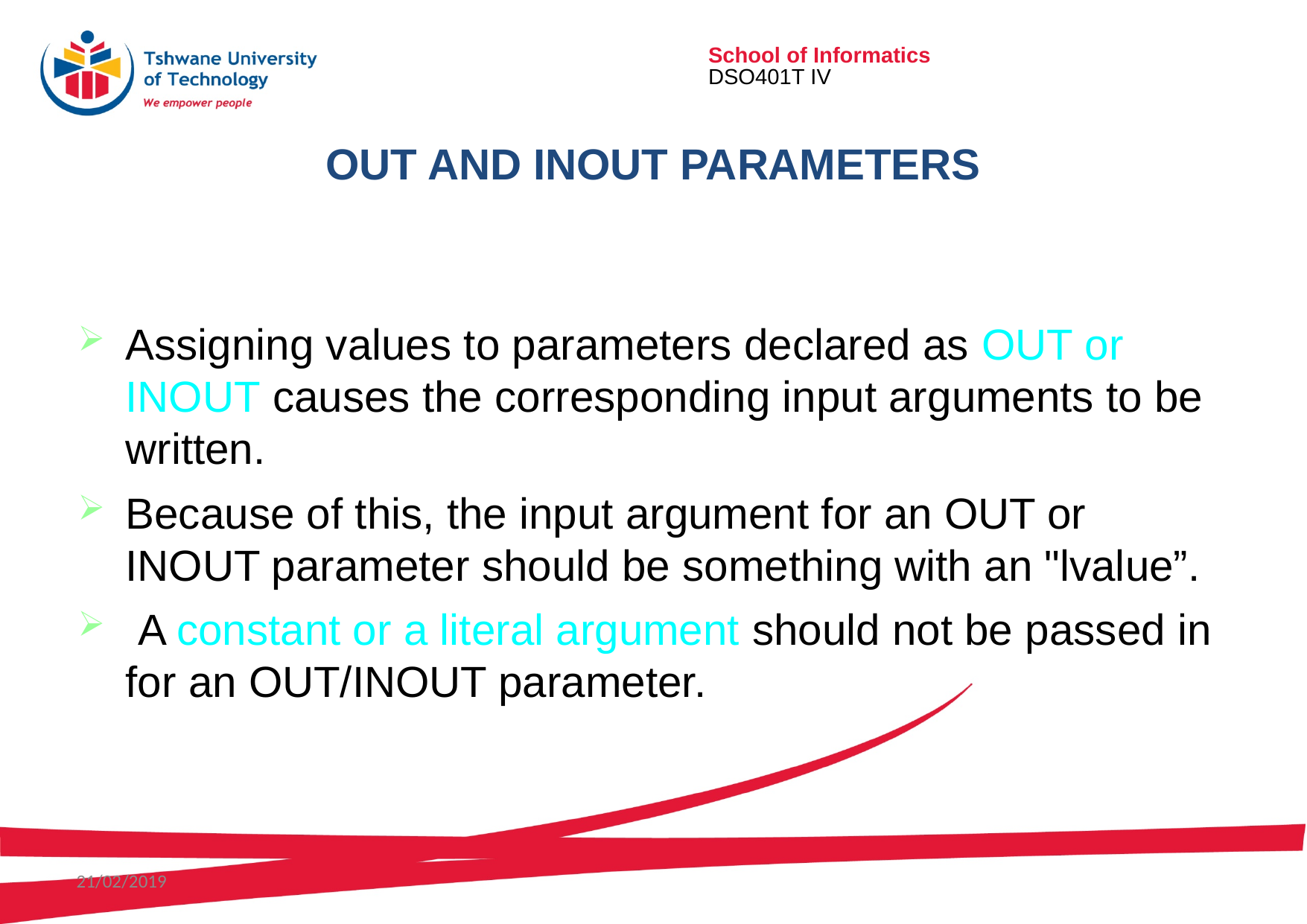

# OUT and INOUT parameters
Assigning values to parameters declared as OUT or INOUT causes the corresponding input arguments to be written.
Because of this, the input argument for an OUT or INOUT parameter should be something with an "lvalue”.
 A constant or a literal argument should not be passed in for an OUT/INOUT parameter.
21/02/2019